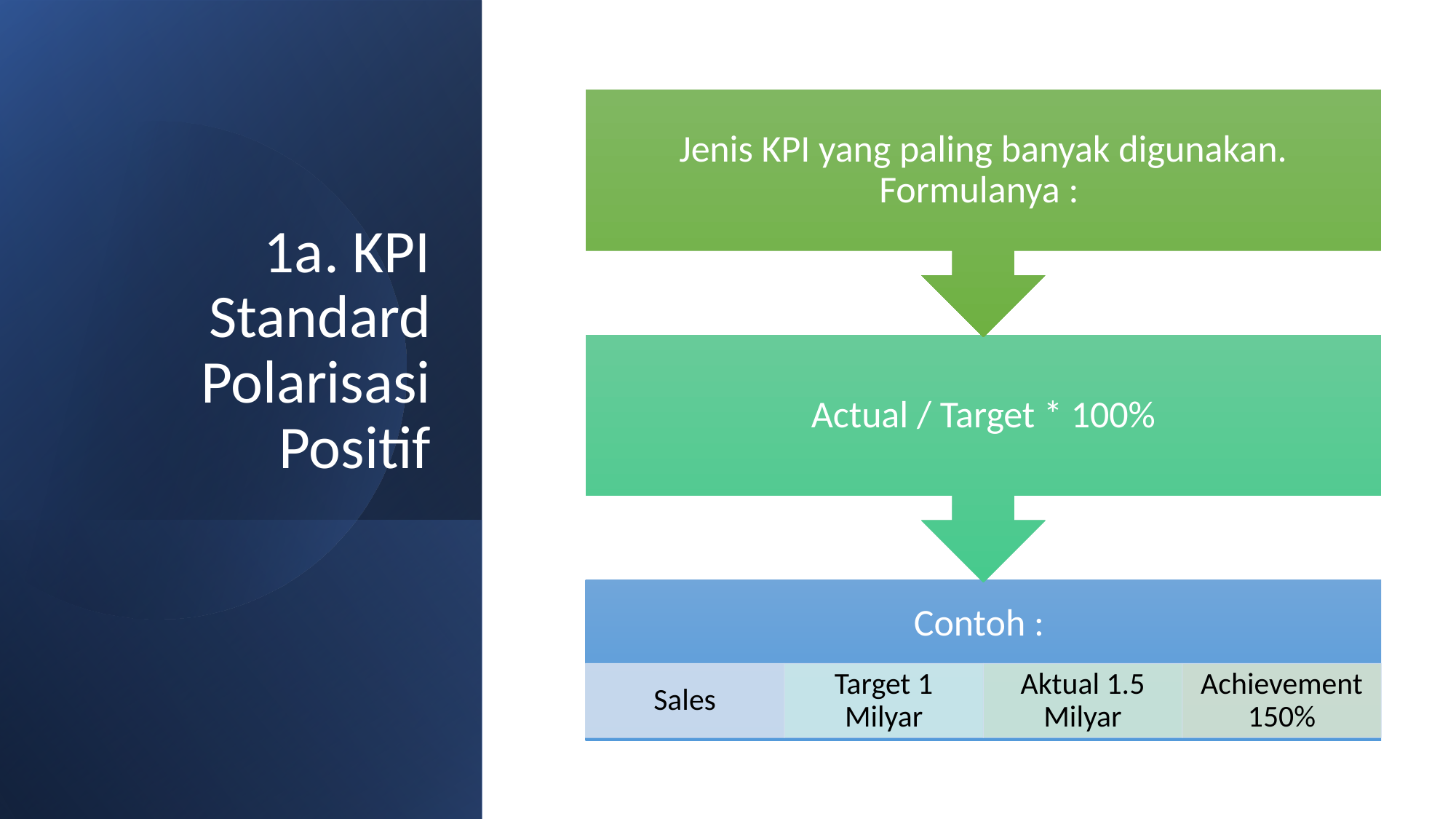

Contoh :
Sales
Target 1 Milyar
Aktual 1.5 Milyar
Achievement 150%
Actual / Target * 100%
Jenis KPI yang paling banyak digunakan. Formulanya :

# 1a. KPI Standard Polarisasi Positif